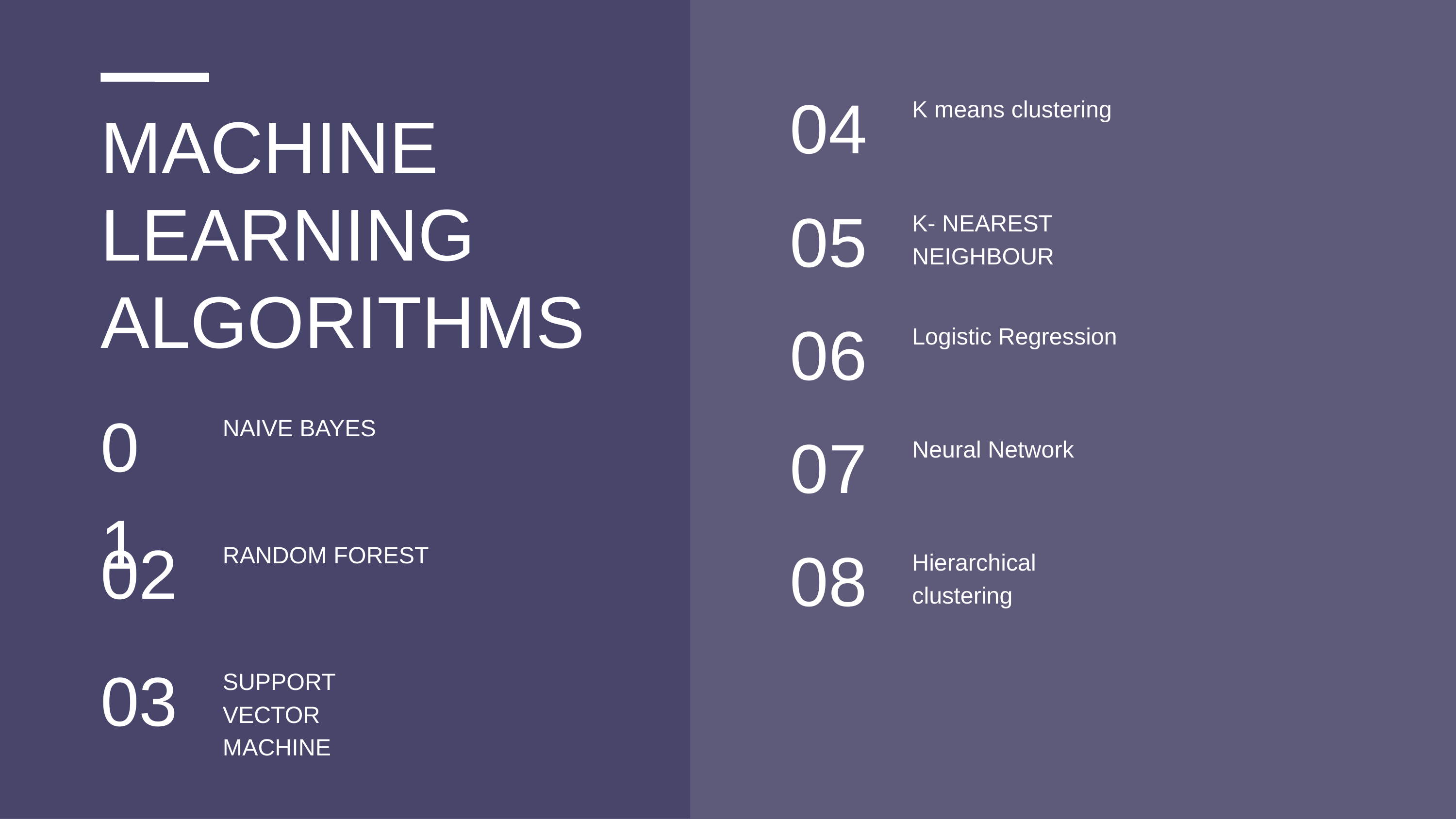

04
K means clustering
MACHINE LEARNING ALGORITHMS
05
K- NEAREST NEIGHBOUR
06
Logistic Regression
01
NAIVE BAYES
07
Neural Network
02
RANDOM FOREST
08
Hierarchical clustering
03
SUPPORT VECTOR MACHINE